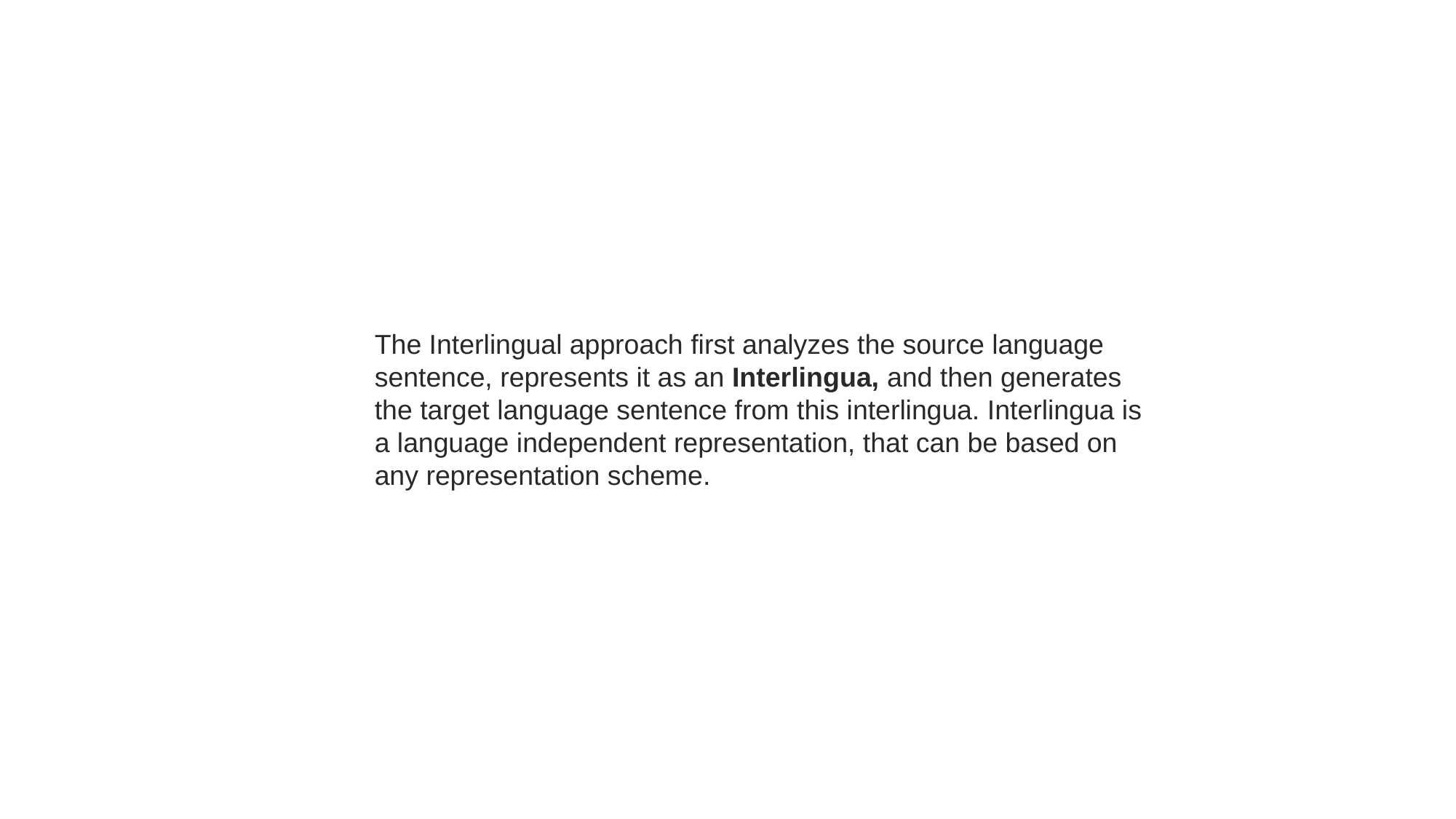

The Interlingual approach first analyzes the source language sentence, represents it as an Interlingua, and then generates the target language sentence from this interlingua. Interlingua is a language independent representation, that can be based on any representation scheme.